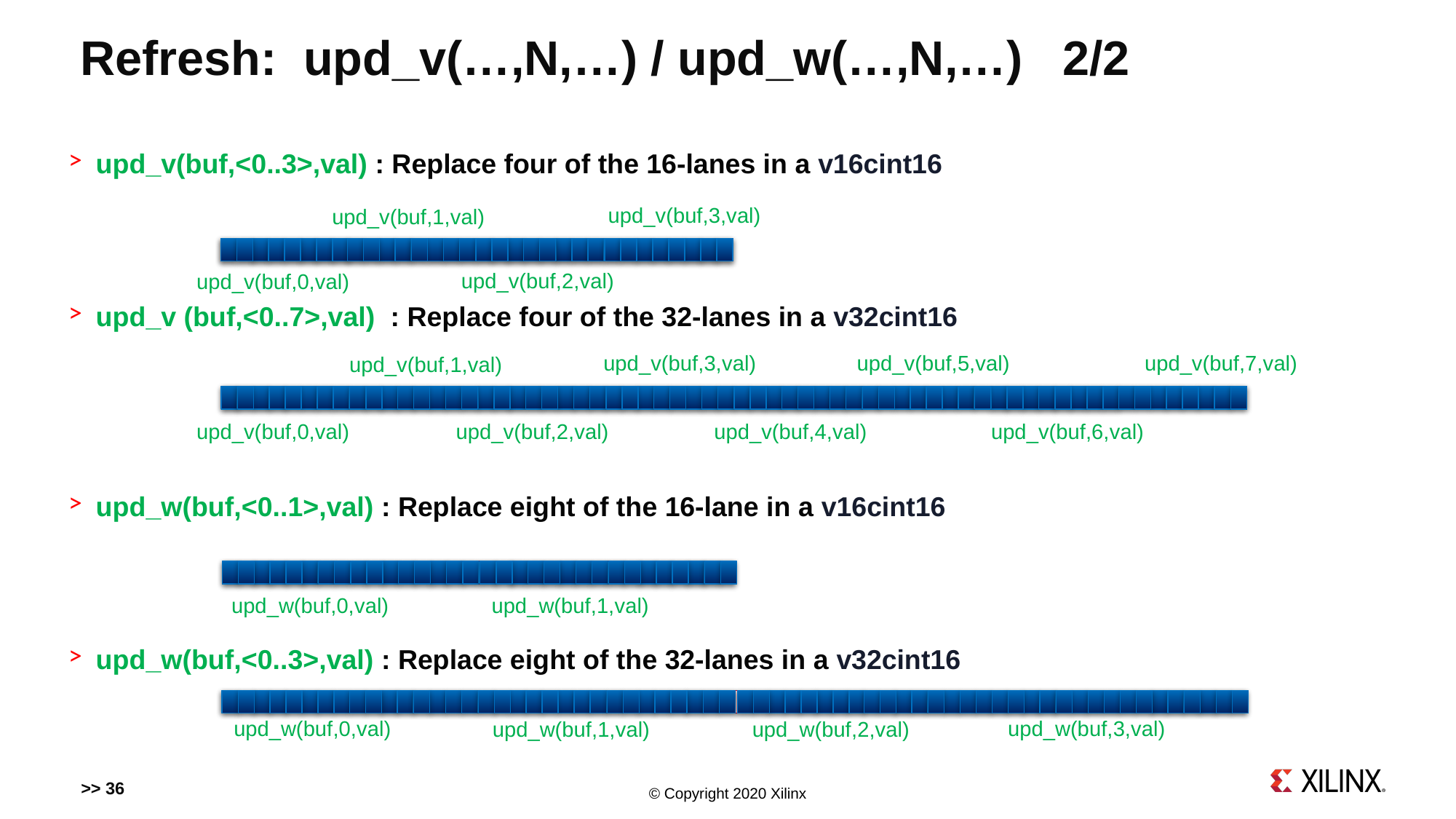

# Refresh:  upd_v(…,N,…) / upd_w(…,N,…)	2/2
upd_v(buf,<0..3>,val) : Replace four of the 16-lanes in a v16cint16

upd_v (buf,<0..7>,val)  : Replace four of the 32-lanes in a v32cint16

upd_w(buf,<0..1>,val) : Replace eight of the 16-lane in a v16cint16

upd_w(buf,<0..3>,val) : Replace eight of the 32-lanes in a v32cint16
upd_v(buf,3,val)

upd_v(buf,1,val)

upd_v(buf,0,val)

upd_v(buf,2,val)
upd_v(buf,3,val)

upd_v(buf,5,val)

upd_v(buf,7,val)

upd_v(buf,1,val)

upd_v(buf,6,val)

upd_v(buf,0,val)

upd_v(buf,2,val)

upd_v(buf,4,val)

upd_w(buf,1,val)

upd_w(buf,0,val)

upd_w(buf,0,val)

upd_w(buf,1,val)

upd_w(buf,2,val)

upd_w(buf,3,val)
>> 36